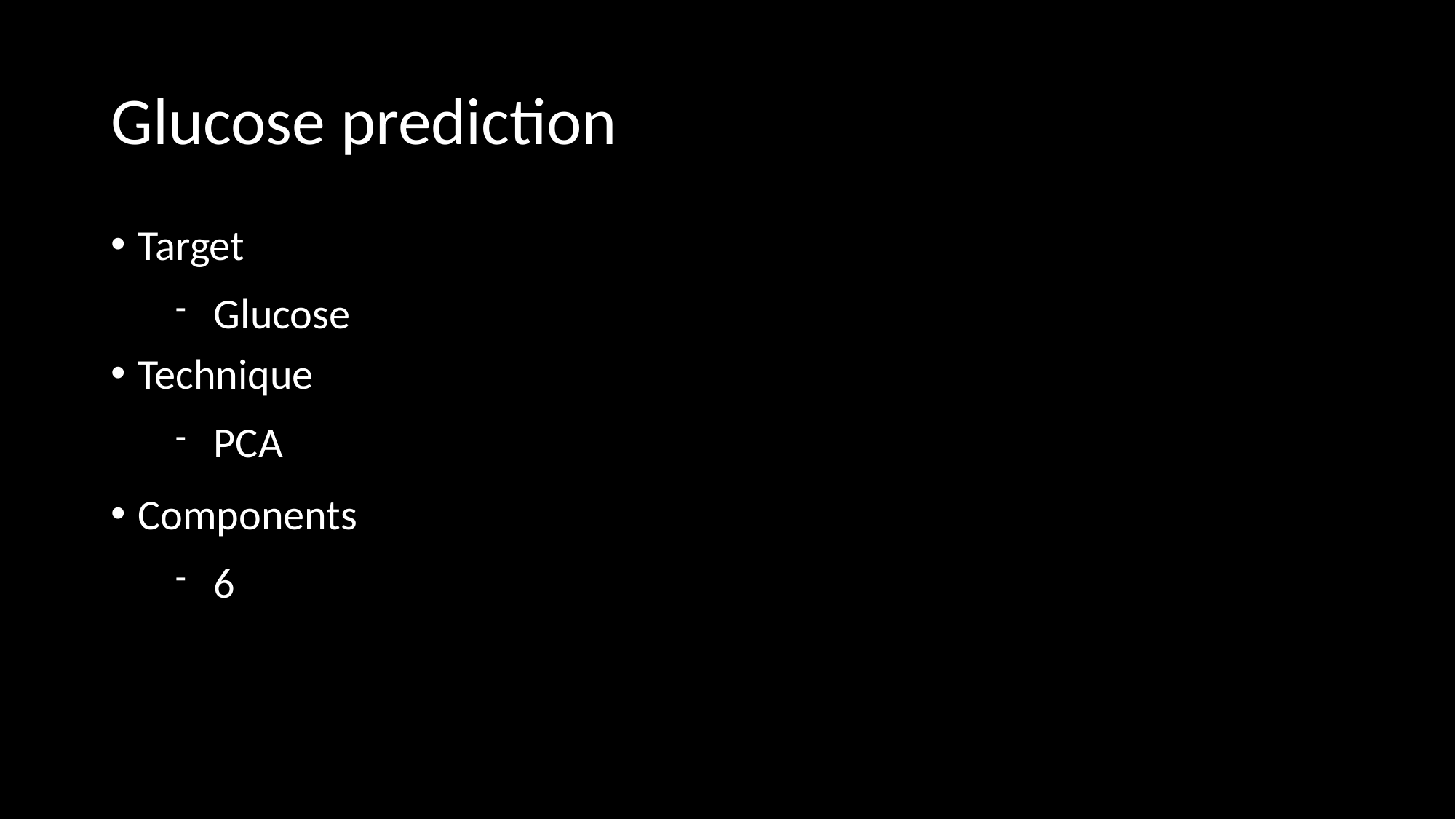

Glucose prediction
Target
Glucose
Technique
PCA
Components
6